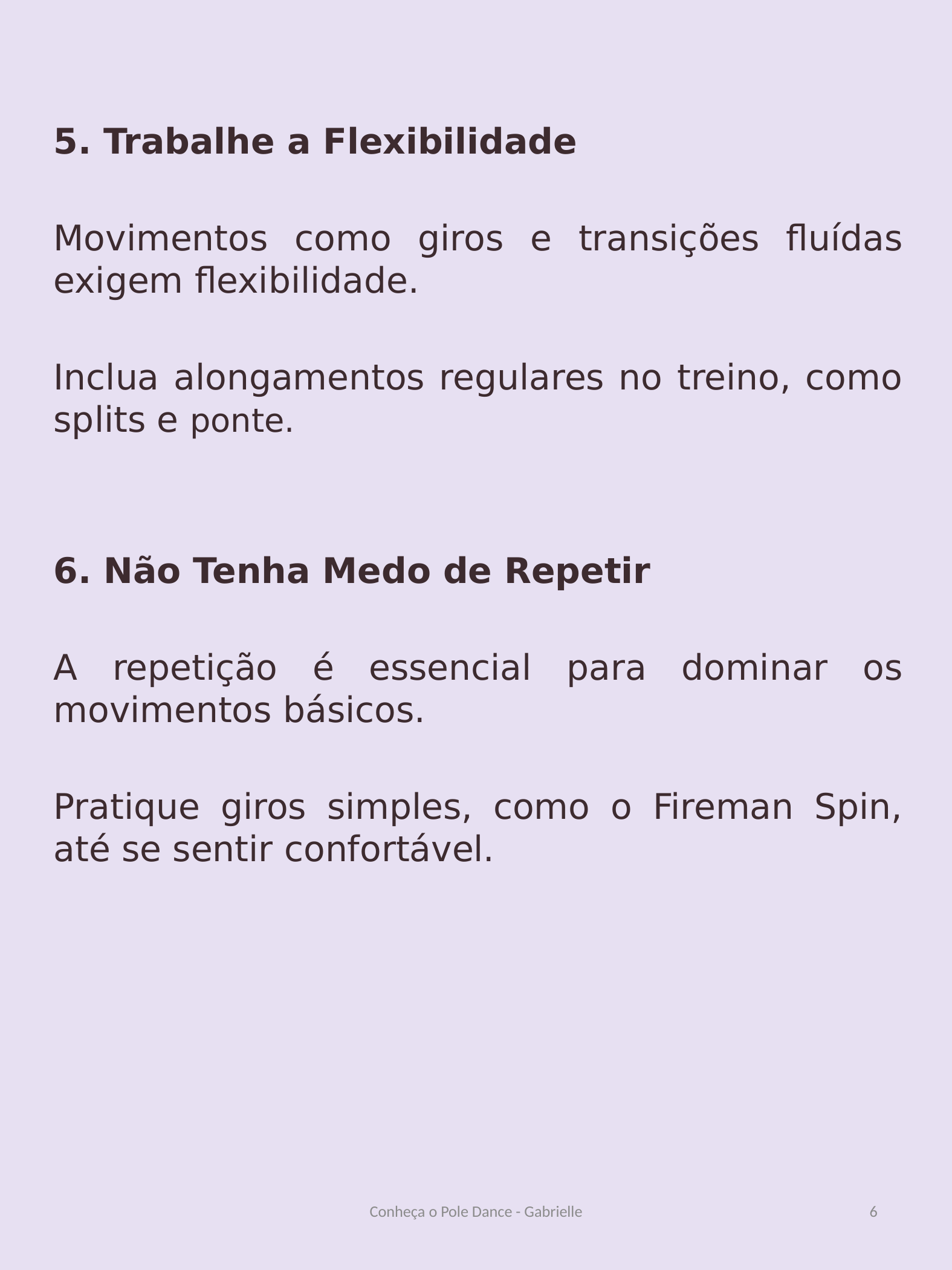

5. Trabalhe a Flexibilidade

Movimentos como giros e transições fluídas exigem flexibilidade.

Inclua alongamentos regulares no treino, como splits e ponte.

6. Não Tenha Medo de Repetir

A repetição é essencial para dominar os movimentos básicos.

Pratique giros simples, como o Fireman Spin, até se sentir confortável.
Conheça o Pole Dance - Gabrielle
6